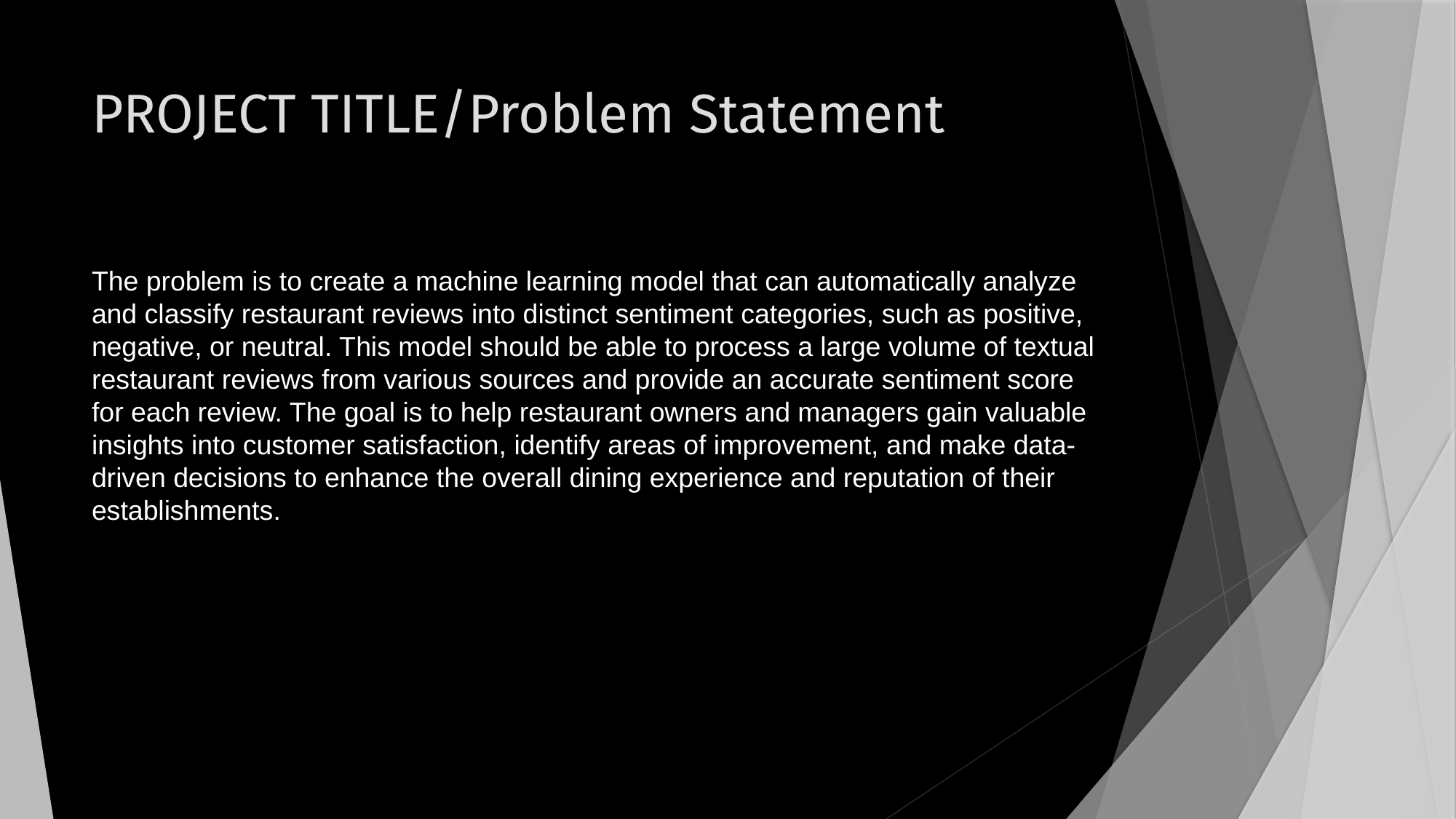

# PROJECT TITLE/Problem Statement
The problem is to create a machine learning model that can automatically analyze and classify restaurant reviews into distinct sentiment categories, such as positive, negative, or neutral. This model should be able to process a large volume of textual restaurant reviews from various sources and provide an accurate sentiment score for each review. The goal is to help restaurant owners and managers gain valuable insights into customer satisfaction, identify areas of improvement, and make data-driven decisions to enhance the overall dining experience and reputation of their establishments.